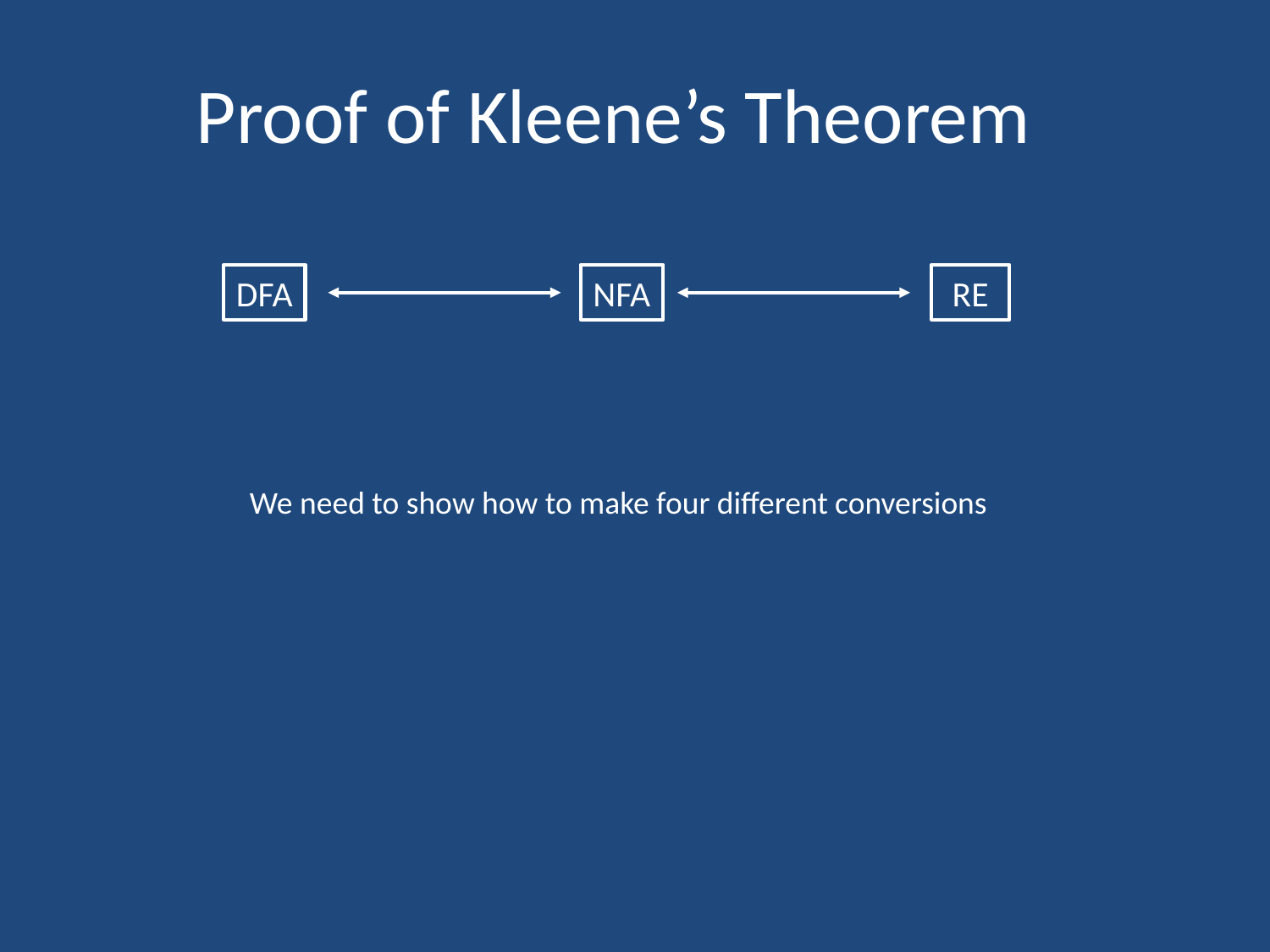

# Proof of Kleene’s Theorem
DFA
NFA
 RE
We need to show how to make four different conversions